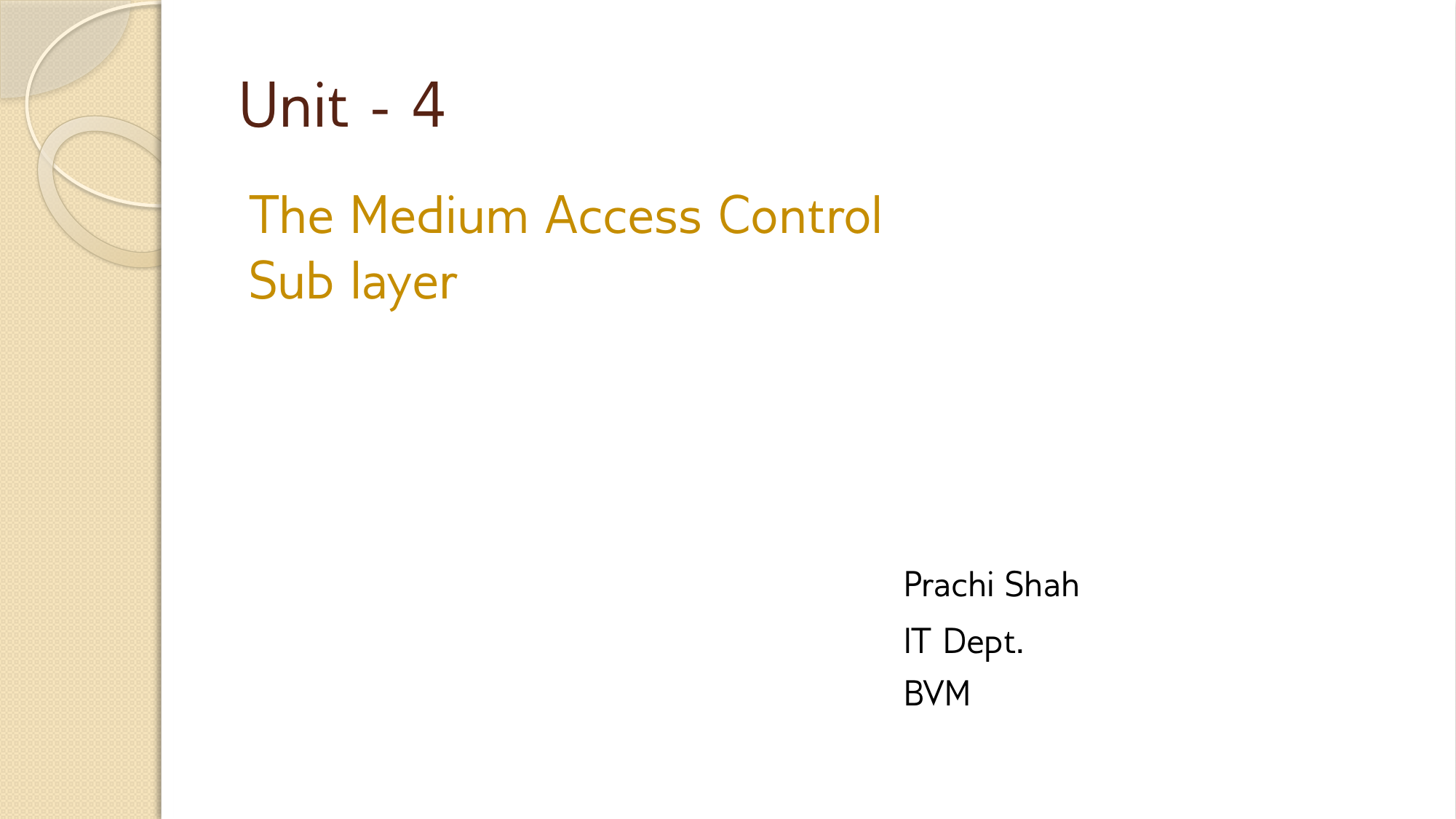

# Unit - 4
The Medium Access Control
Sub layer

						Prachi Shah
				     		IT Dept.
						BVM